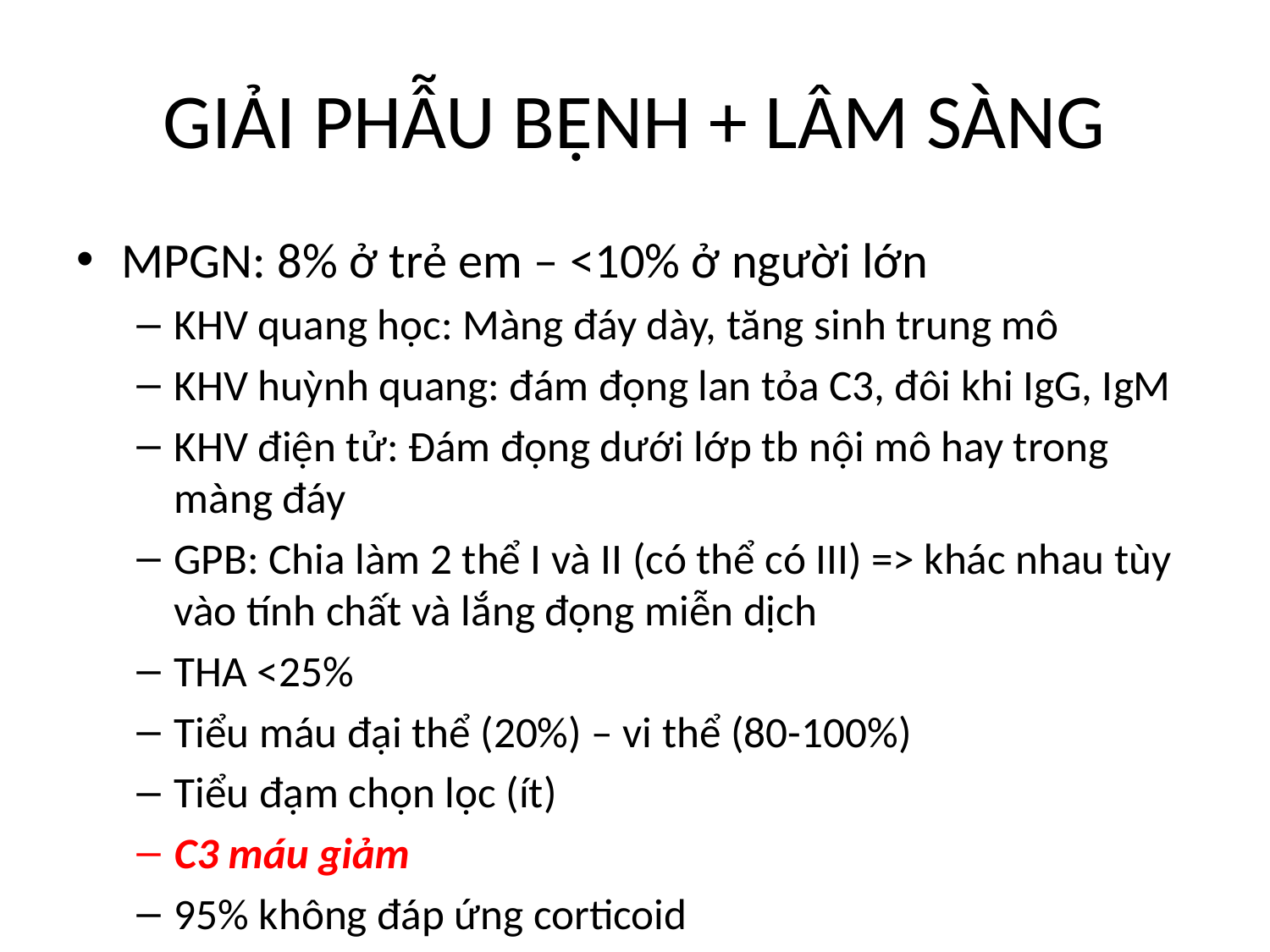

# GIẢI PHẪU BỆNH + LÂM SÀNG
MPGN: 8% ở trẻ em – <10% ở người lớn
KHV quang học: Màng đáy dày, tăng sinh trung mô
KHV huỳnh quang: đám đọng lan tỏa C3, đôi khi IgG, IgM
KHV điện tử: Đám đọng dưới lớp tb nội mô hay trong màng đáy
GPB: Chia làm 2 thể I và II (có thể có III) => khác nhau tùy vào tính chất và lắng đọng miễn dịch
THA <25%
Tiểu máu đại thể (20%) – vi thể (80-100%)
Tiểu đạm chọn lọc (ít)
C3 máu giảm
95% không đáp ứng corticoid